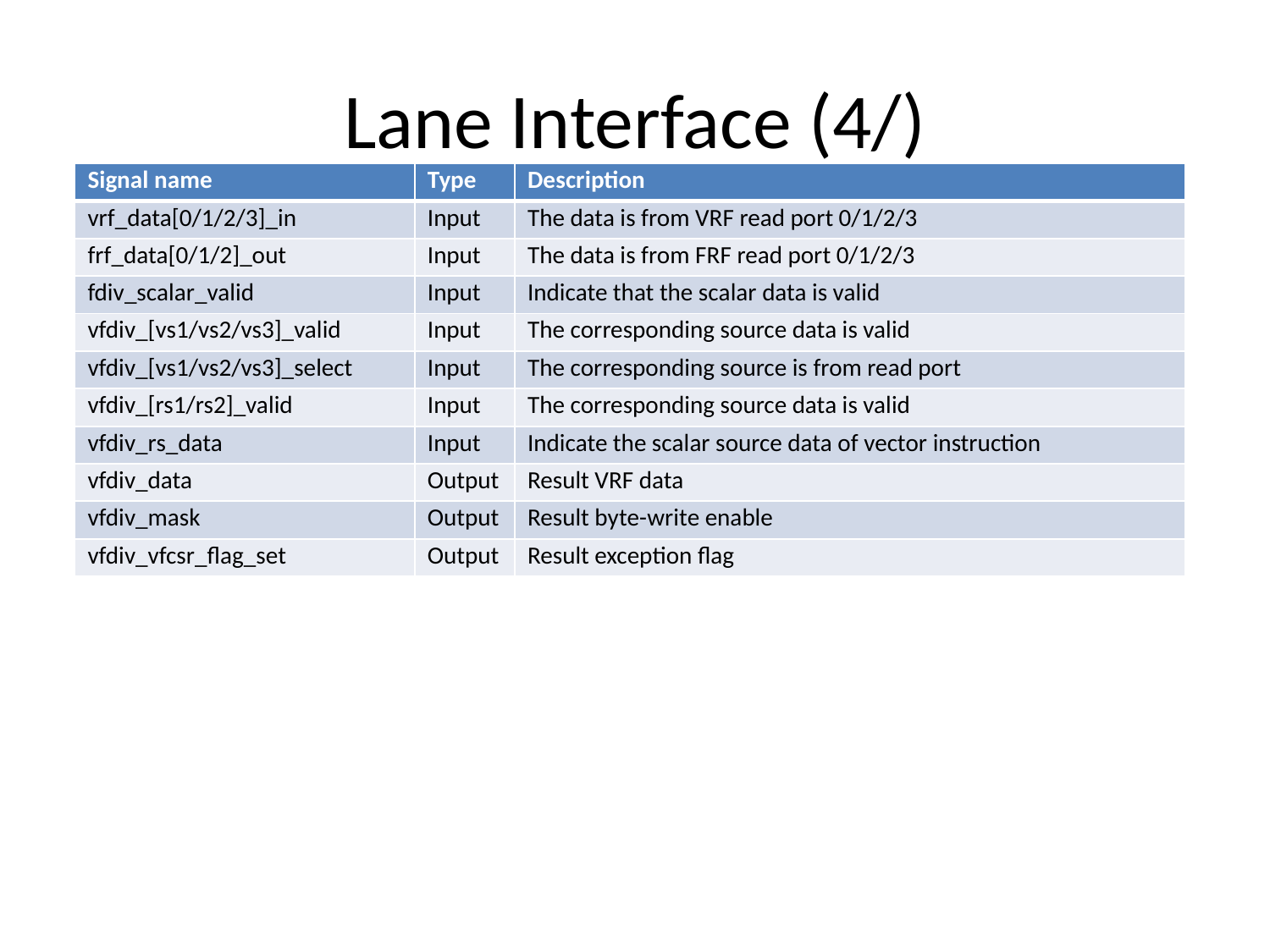

# Lane Interface (4/)
| Signal name | Type | Description |
| --- | --- | --- |
| vrf\_data[0/1/2/3]\_in | Input | The data is from VRF read port 0/1/2/3 |
| frf\_data[0/1/2]\_out | Input | The data is from FRF read port 0/1/2/3 |
| fdiv\_scalar\_valid | Input | Indicate that the scalar data is valid |
| vfdiv\_[vs1/vs2/vs3]\_valid | Input | The corresponding source data is valid |
| vfdiv\_[vs1/vs2/vs3]\_select | Input | The corresponding source is from read port |
| vfdiv\_[rs1/rs2]\_valid | Input | The corresponding source data is valid |
| vfdiv\_rs\_data | Input | Indicate the scalar source data of vector instruction |
| vfdiv\_data | Output | Result VRF data |
| vfdiv\_mask | Output | Result byte-write enable |
| vfdiv\_vfcsr\_flag\_set | Output | Result exception flag |